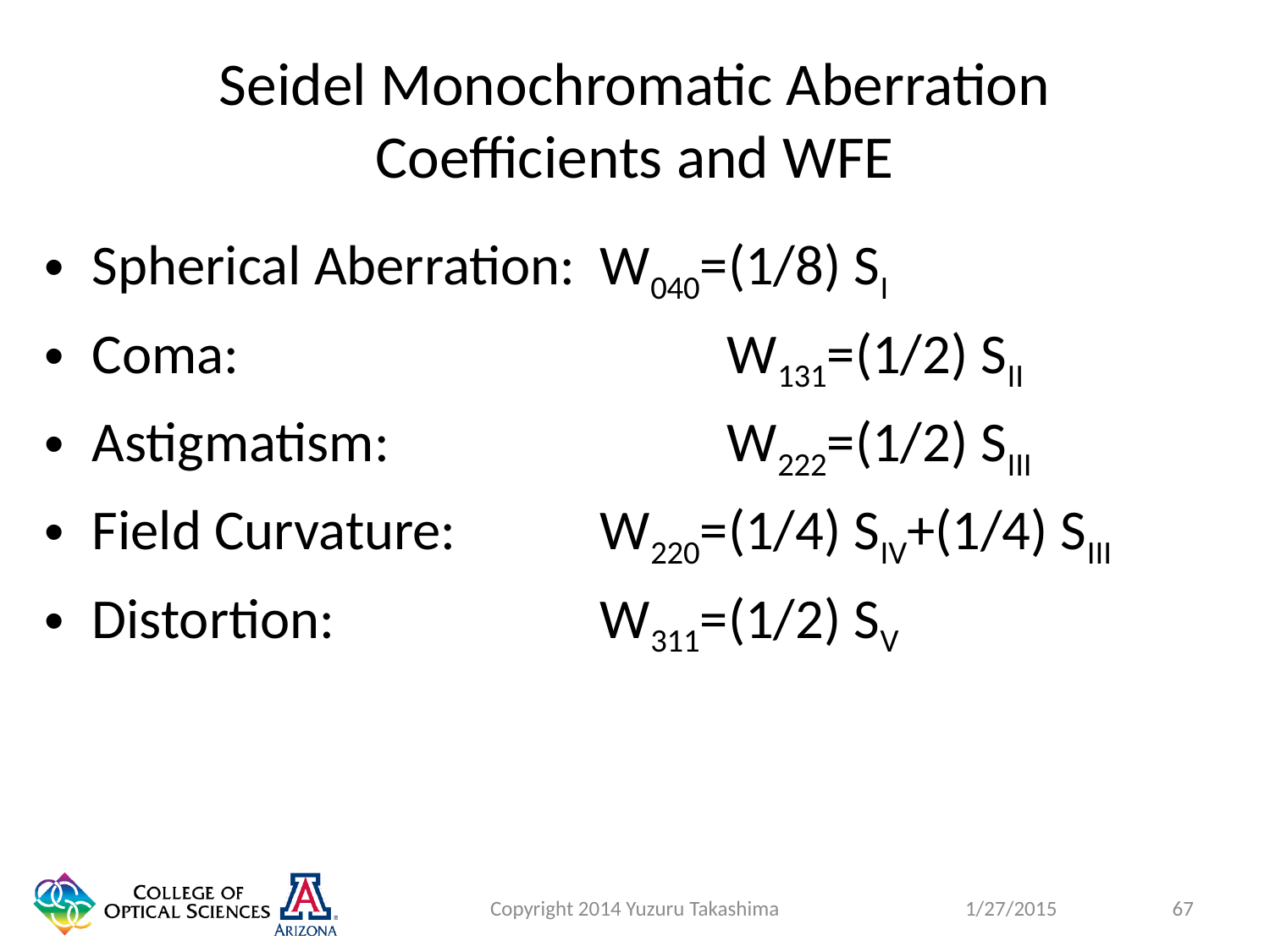

# Seidel Monochromatic Aberration Coefficients and WFE
Spherical Aberration:	W040=(1/8) SI
Coma:				W131=(1/2) SII
Astigmatism:			W222=(1/2) SIII
Field Curvature:		W220=(1/4) SIV+(1/4) SIII
Distortion:			W311=(1/2) SV
Copyright 2014 Yuzuru Takashima
67
1/27/2015